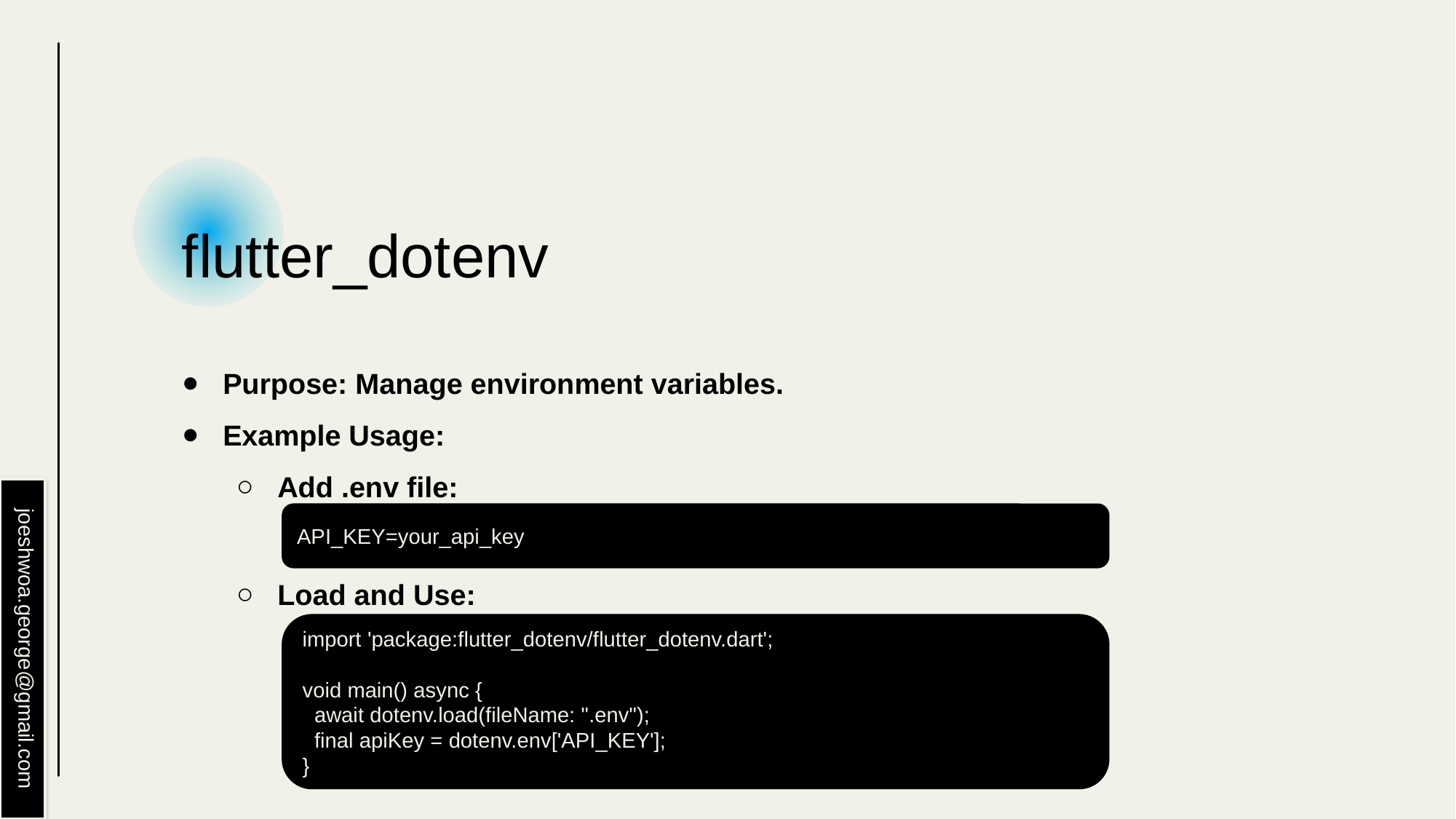

# flutter_dotenv
Purpose: Manage environment variables.
Example Usage:
Add .env file:

Load and Use:

API_KEY=your_api_key
import 'package:flutter_dotenv/flutter_dotenv.dart';

void main() async {
  await dotenv.load(fileName: ".env");
  final apiKey = dotenv.env['API_KEY'];
}
joeshwoa.george@gmail.com